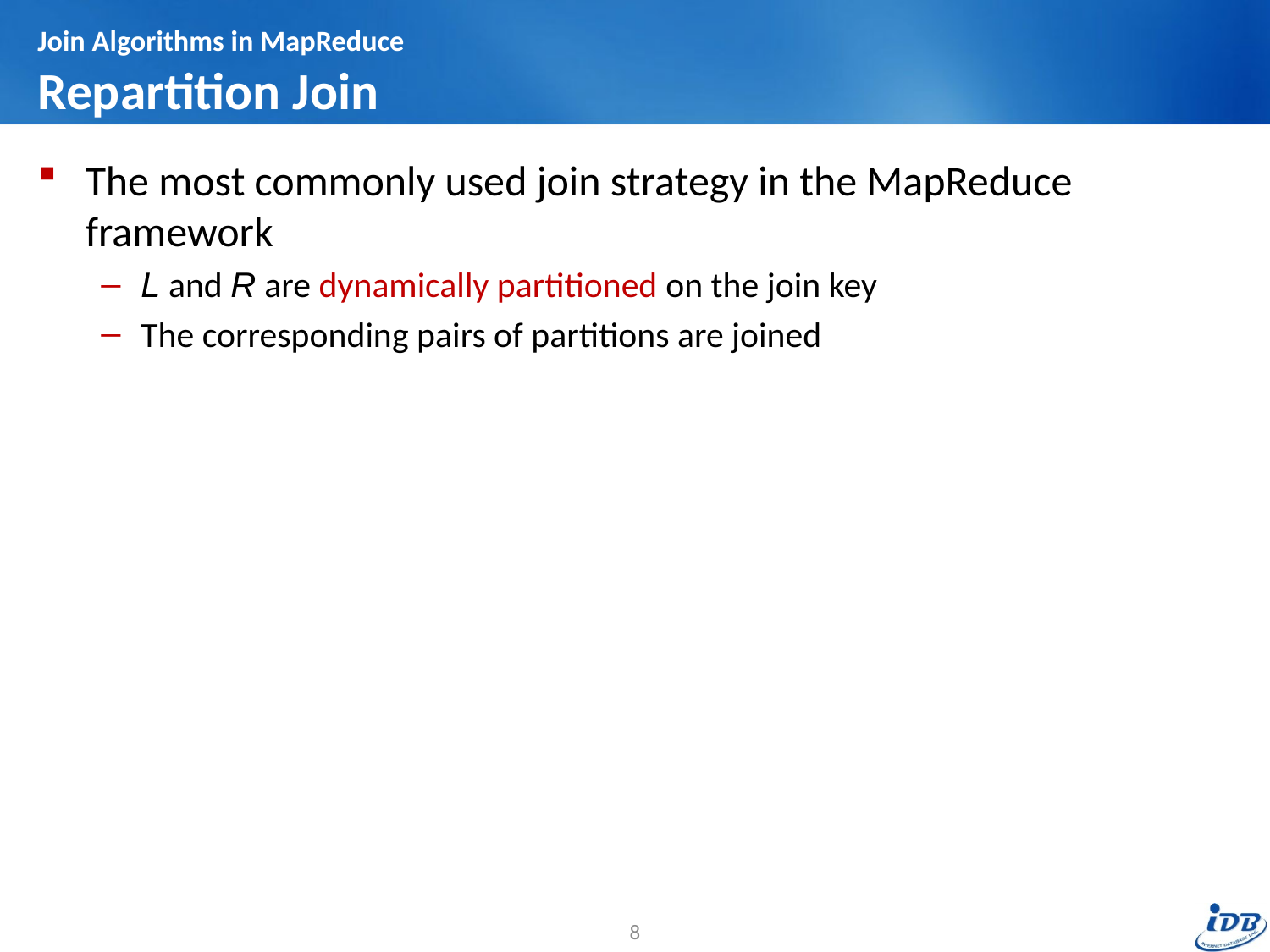

# Join Algorithms in MapReduce Repartition Join
The most commonly used join strategy in the MapReduce framework
L and R are dynamically partitioned on the join key
The corresponding pairs of partitions are joined

8